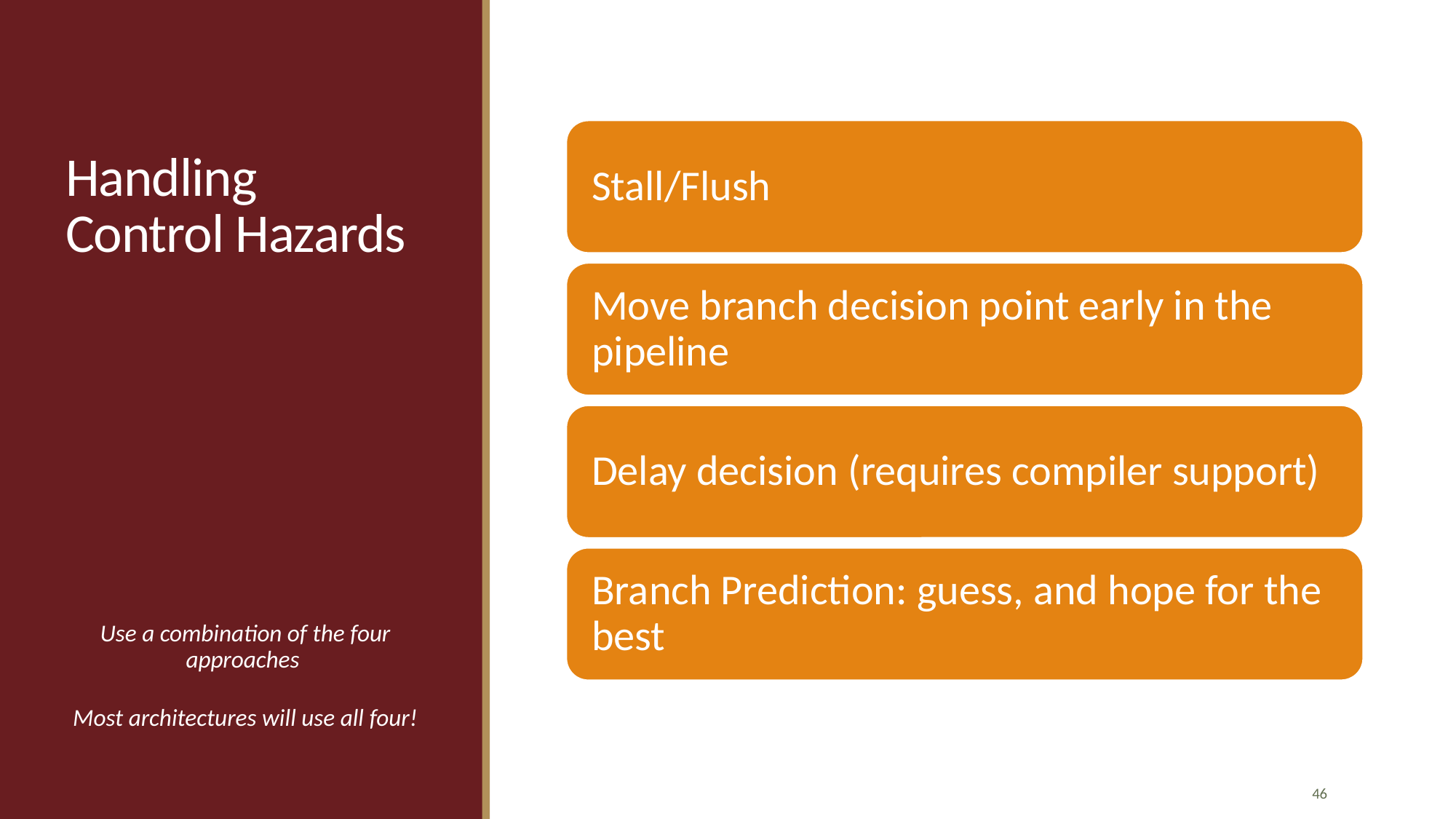

# Handling Control Hazards
Stall/Flush
Move branch decision point early in the pipeline
Delay decision (requires compiler support)
Branch Prediction: guess, and hope for the best

Use a combination of the four approaches

Most architectures will use all four!

46